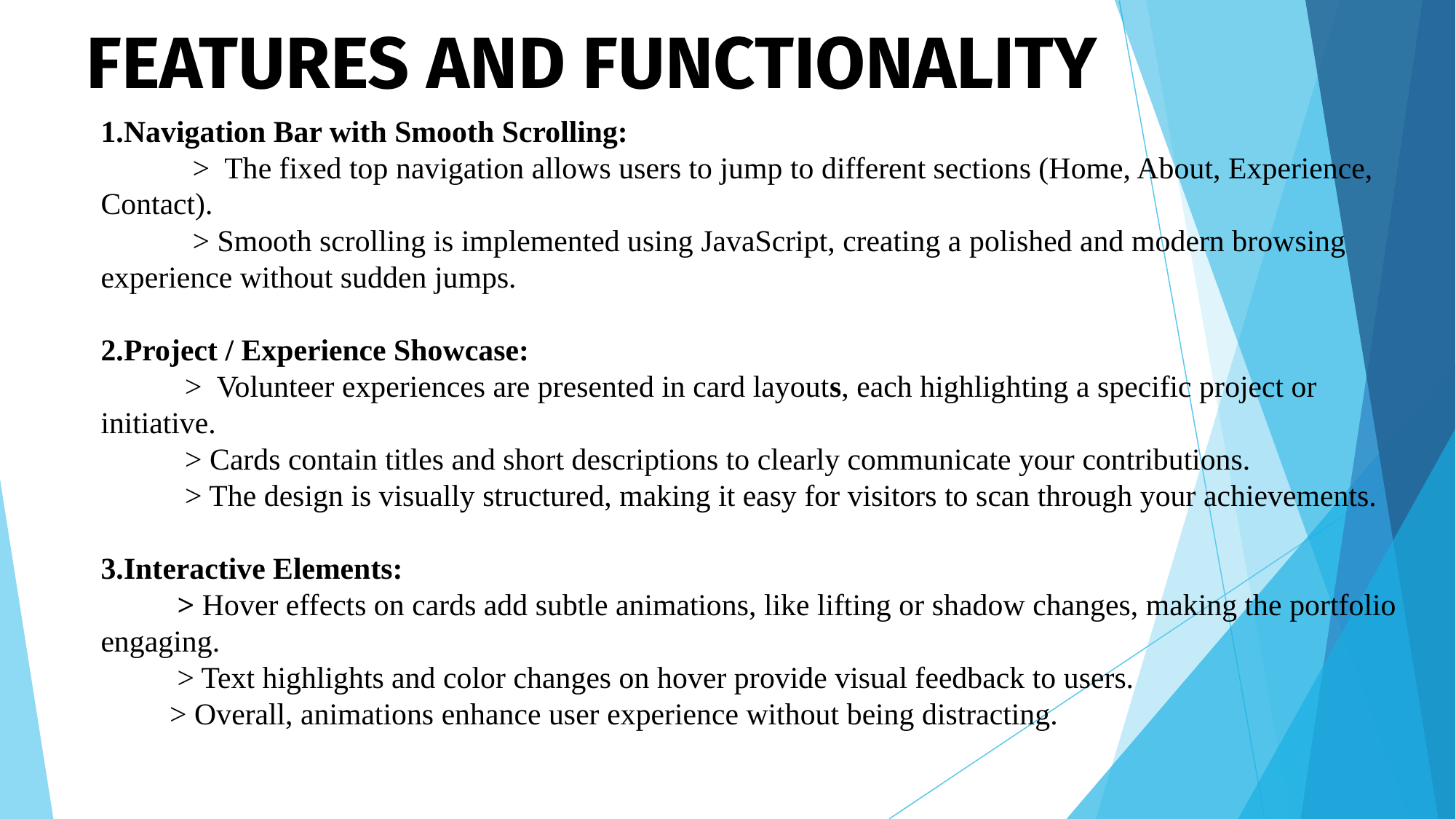

# FEATURES AND FUNCTIONALITY
Navigation Bar with Smooth Scrolling:
            >  The fixed top navigation allows users to jump to different sections (Home, About, Experience, Contact).
            > Smooth scrolling is implemented using JavaScript, creating a polished and modern browsing experience without sudden jumps.

Project / Experience Showcase:
           >  Volunteer experiences are presented in card layouts, each highlighting a specific project or initiative.
           > Cards contain titles and short descriptions to clearly communicate your contributions.
           > The design is visually structured, making it easy for visitors to scan through your achievements.

Interactive Elements:
          > Hover effects on cards add subtle animations, like lifting or shadow changes, making the portfolio engaging.
          > Text highlights and color changes on hover provide visual feedback to users.
         > Overall, animations enhance user experience without being distracting.